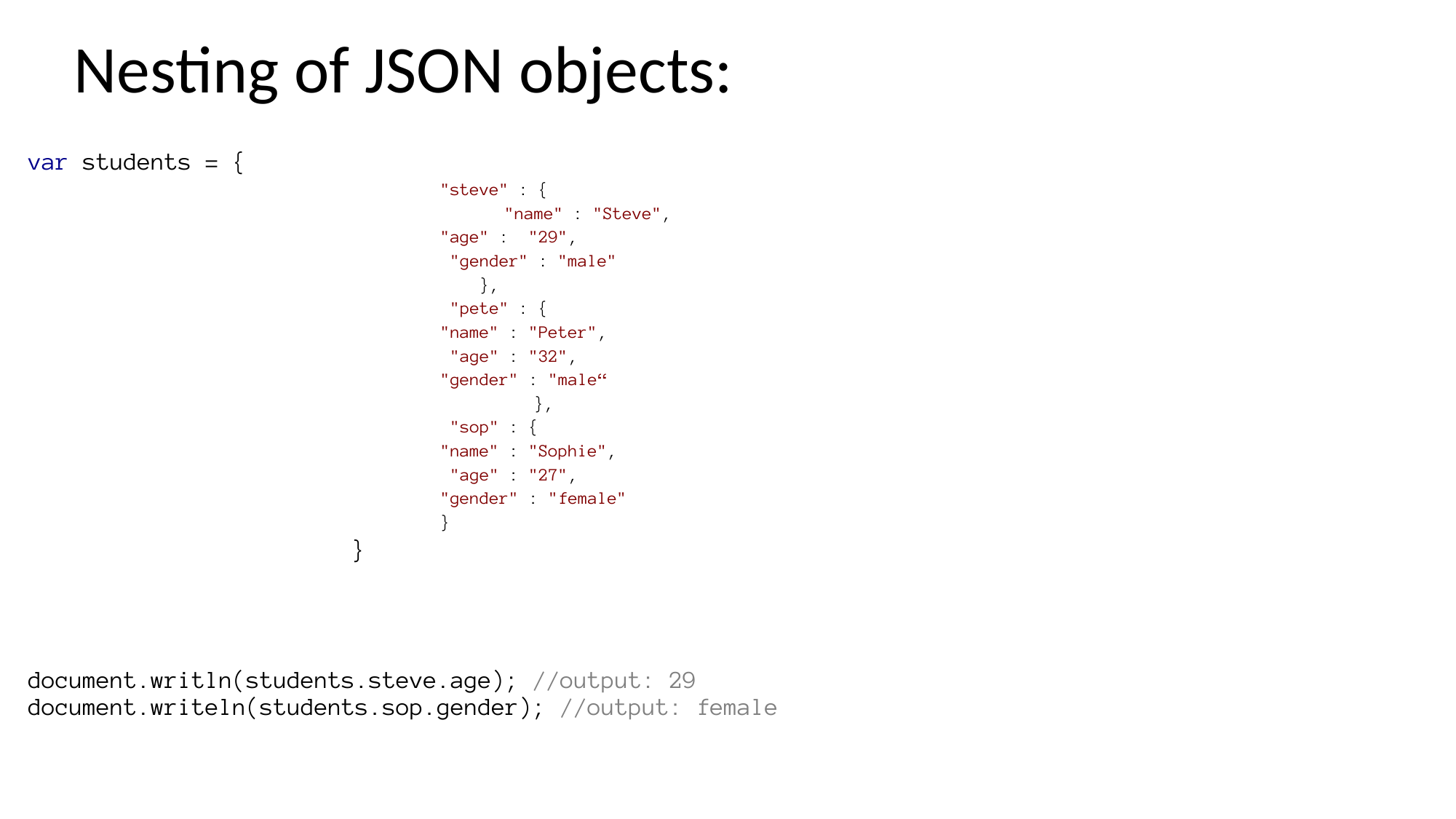

# Nesting of JSON objects:
var students = {
"steve" : {
 		"name" : "Steve",
		"age" :  "29",
		 "gender" : "male"
	    },
 "pete" : {
		"name" : "Peter",
		 "age" : "32",
		"gender" : "male“
 	   },
 "sop" : {
		"name" : "Sophie",
		 "age" : "27",
		"gender" : "female"
	}
}

document.writln(students.steve.age); //output: 29 document.writeln(students.sop.gender); //output: female